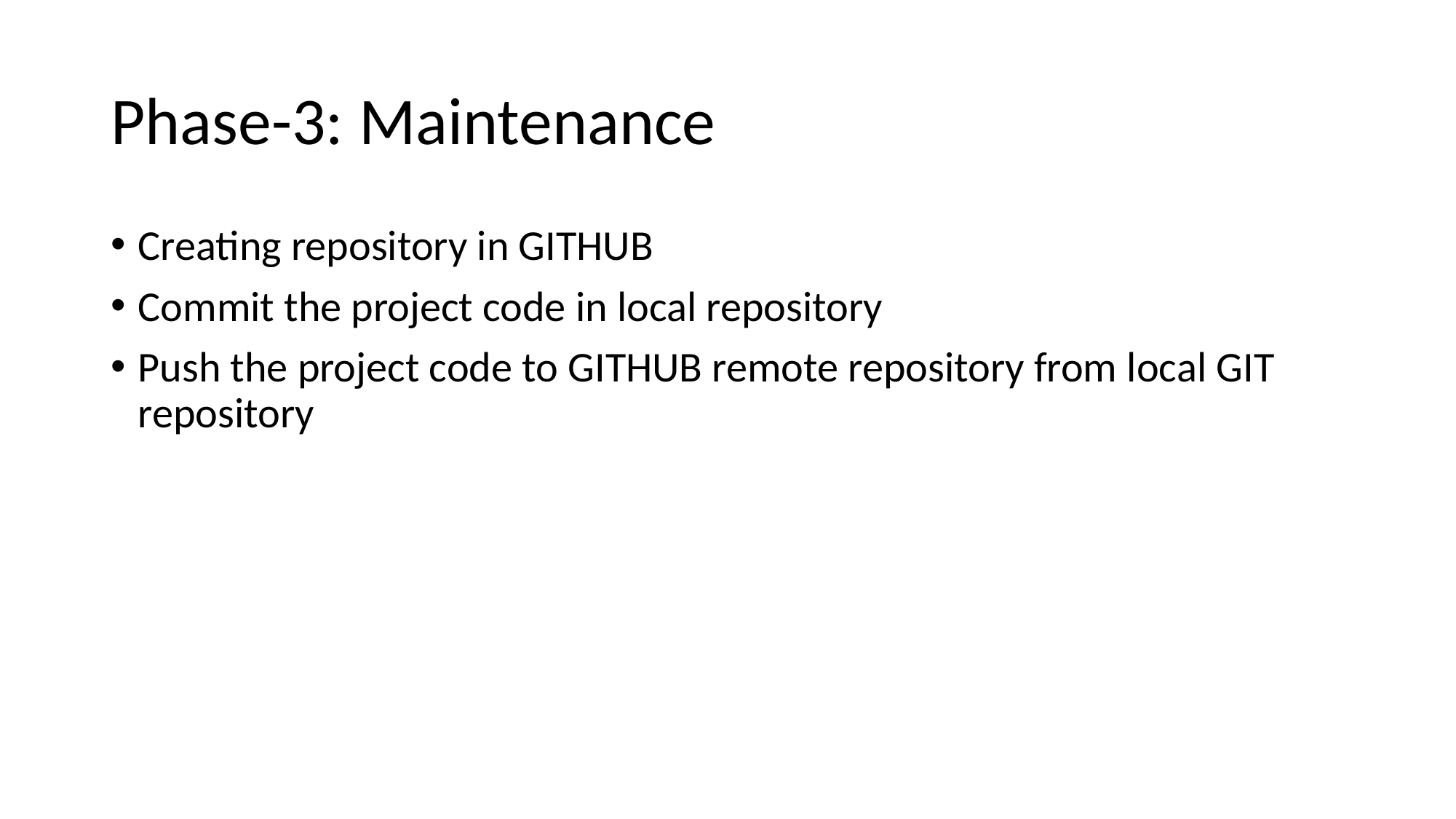

# Phase-3: Maintenance
Creating repository in GITHUB
Commit the project code in local repository
Push the project code to GITHUB remote repository from local GIT repository